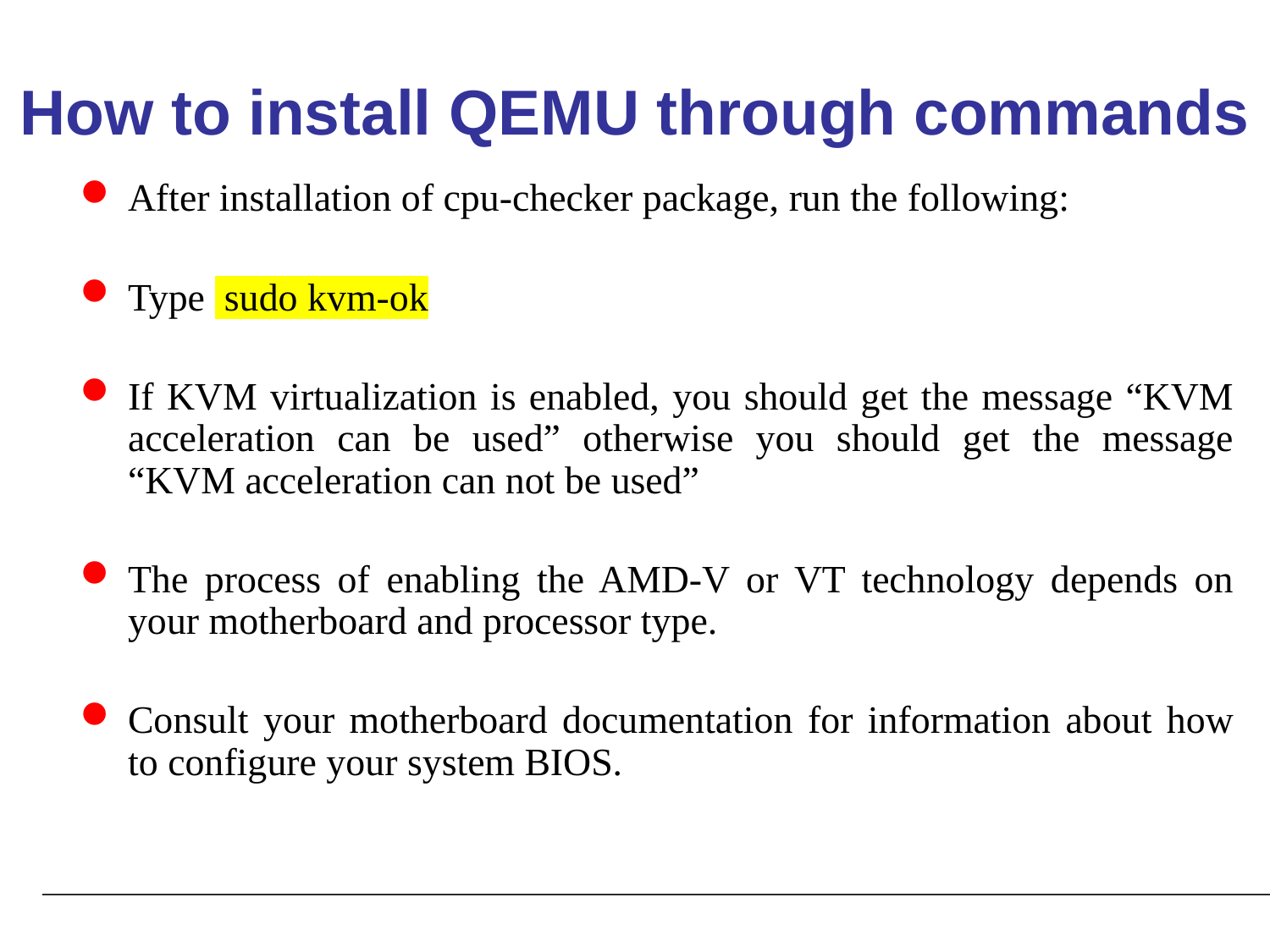

# How to install QEMU through commands
After installation of cpu-checker package, run the following:

Type  sudo kvm-ok

If KVM virtualization is enabled, you should get the message “KVM acceleration can be used” otherwise you should get the message “KVM acceleration can not be used”

The process of enabling the AMD-V or VT technology depends on your motherboard and processor type.

Consult your motherboard documentation for information about how to configure your system BIOS.